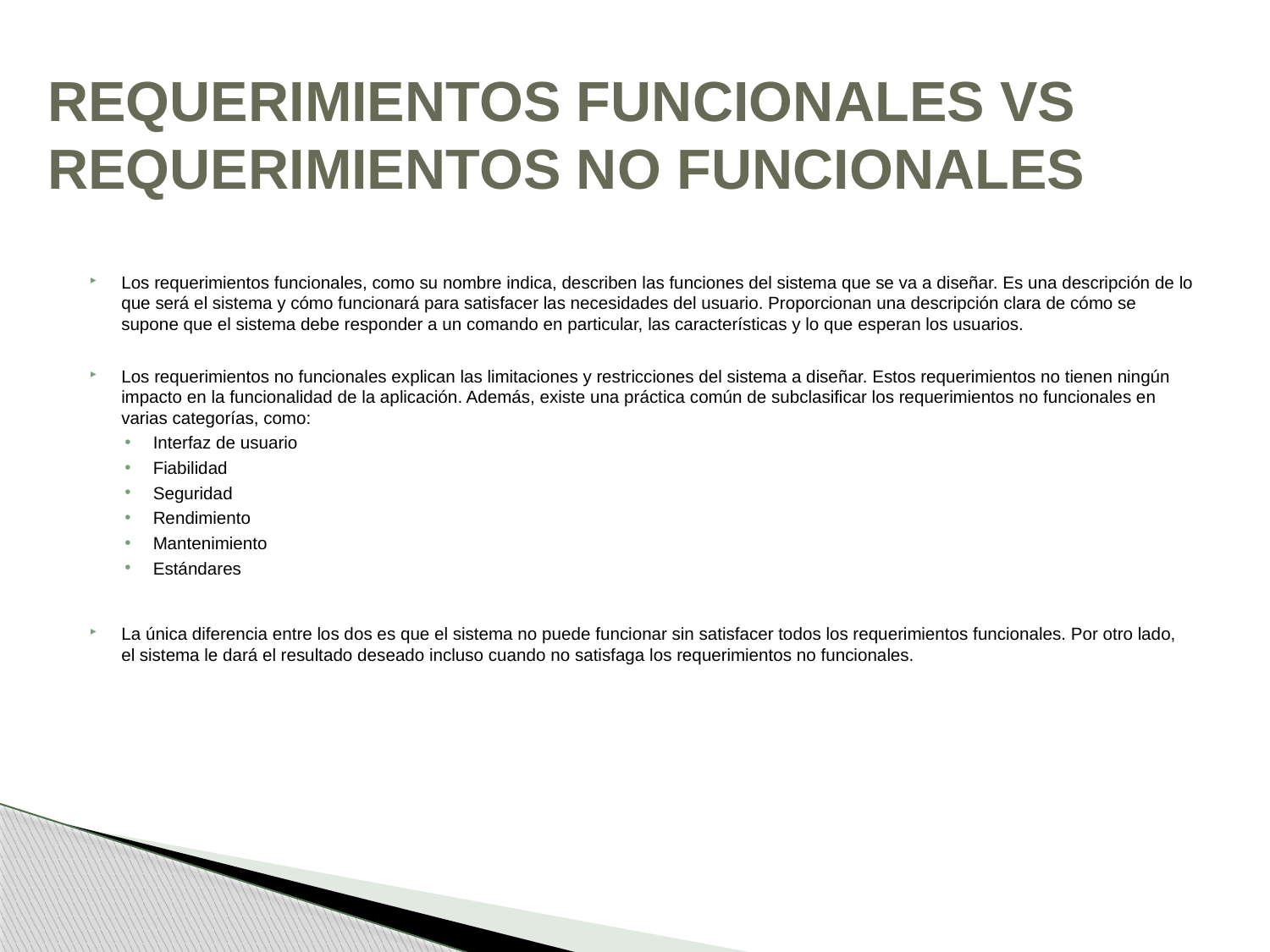

# REQUERIMIENTOS FUNCIONALES VS REQUERIMIENTOS NO FUNCIONALES
Los requerimientos funcionales, como su nombre indica, describen las funciones del sistema que se va a diseñar. Es una descripción de lo que será el sistema y cómo funcionará para satisfacer las necesidades del usuario. Proporcionan una descripción clara de cómo se supone que el sistema debe responder a un comando en particular, las características y lo que esperan los usuarios.

Los requerimientos no funcionales explican las limitaciones y restricciones del sistema a diseñar. Estos requerimientos no tienen ningún impacto en la funcionalidad de la aplicación. Además, existe una práctica común de subclasificar los requerimientos no funcionales en varias categorías, como:
Interfaz de usuario
Fiabilidad
Seguridad
Rendimiento
Mantenimiento
Estándares

La única diferencia entre los dos es que el sistema no puede funcionar sin satisfacer todos los requerimientos funcionales. Por otro lado, el sistema le dará el resultado deseado incluso cuando no satisfaga los requerimientos no funcionales.